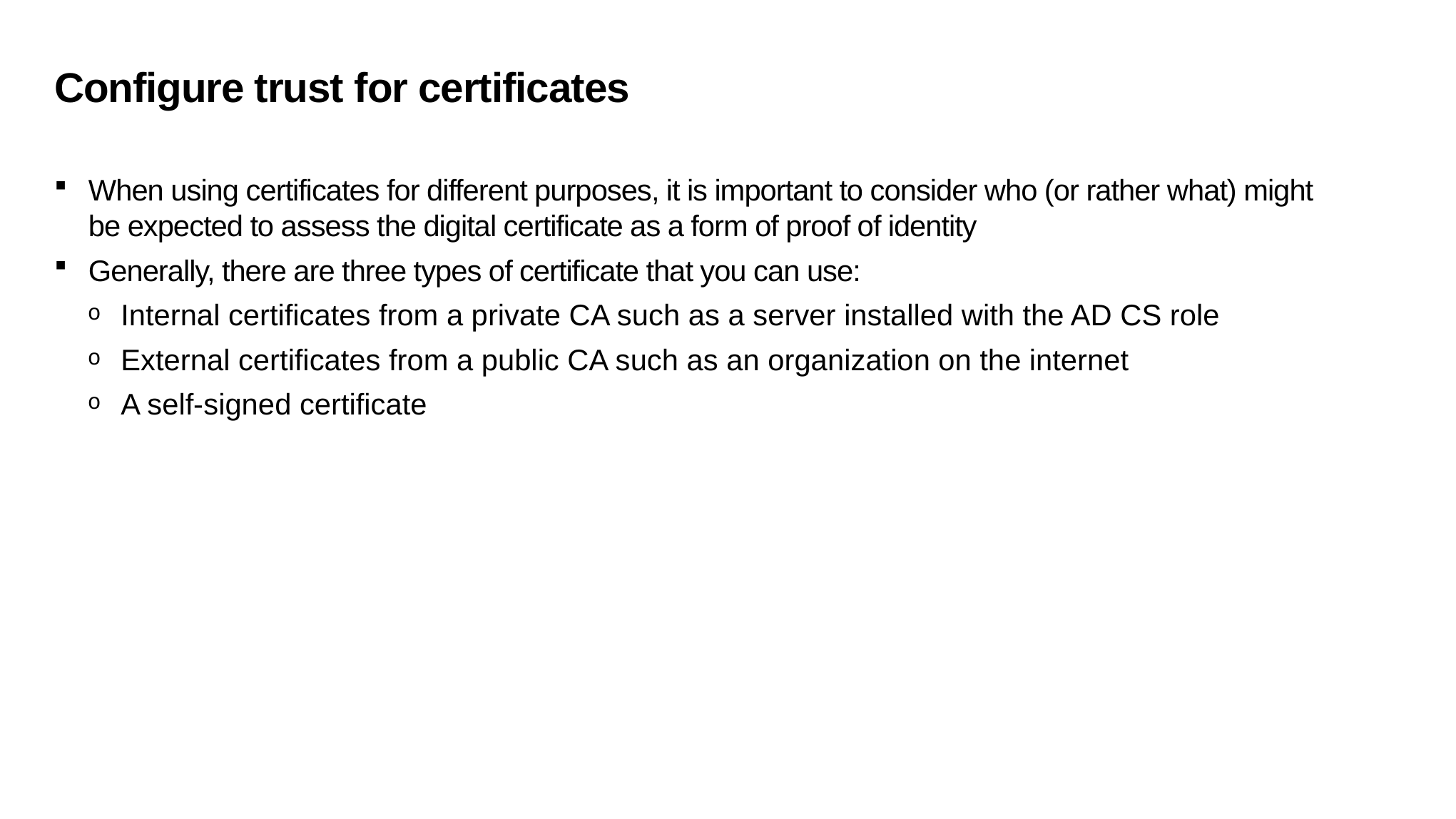

# Configure trust for certificates
When using certificates for different purposes, it is important to consider who (or rather what) might be expected to assess the digital certificate as a form of proof of identity
Generally, there are three types of certificate that you can use:
Internal certificates from a private CA such as a server installed with the AD CS role
External certificates from a public CA such as an organization on the internet
A self-signed certificate